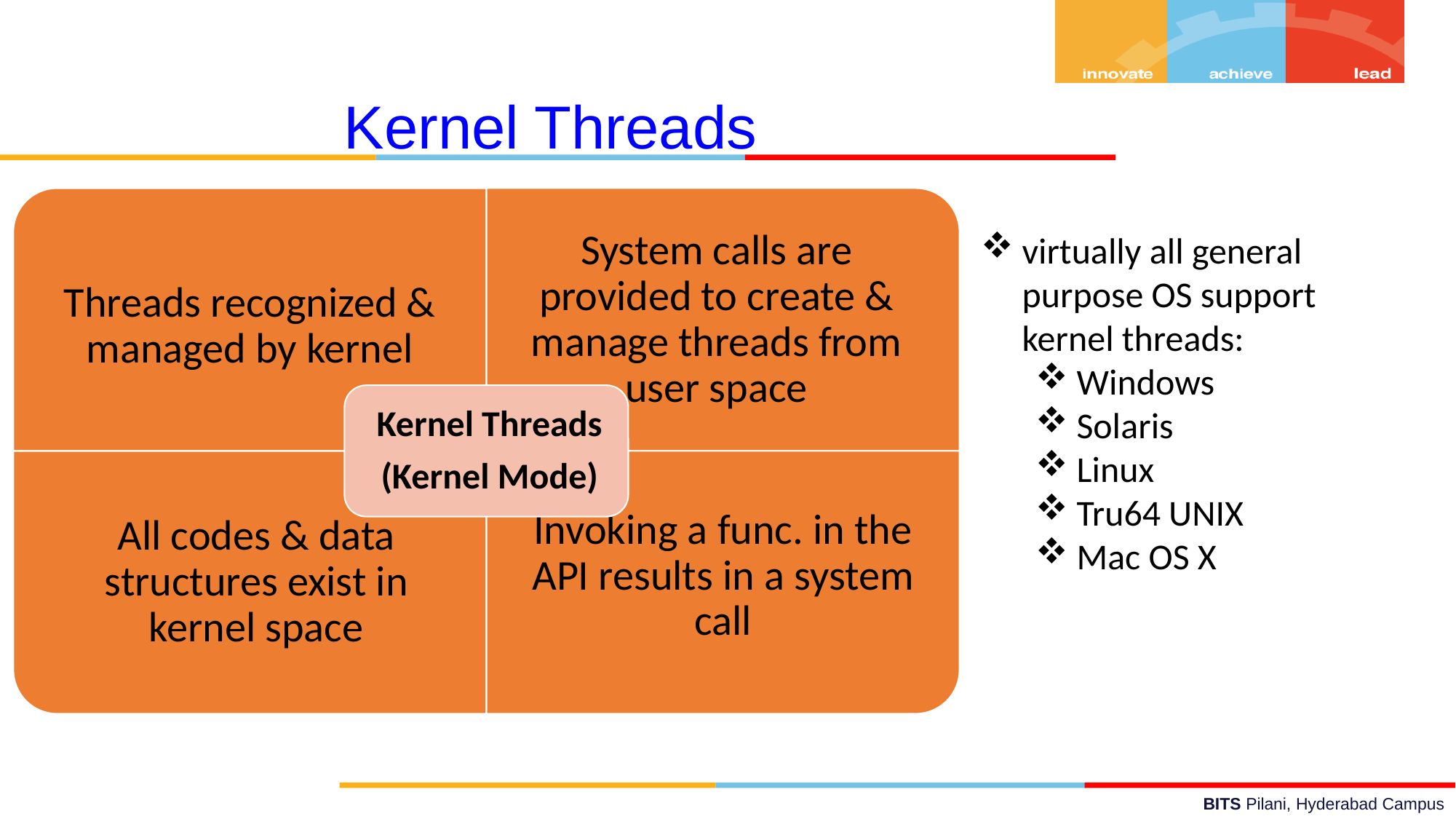

Kernel Threads
Threads recognized & managed by kernel
System calls are provided to create & manage threads from user space
All codes & data structures exist in kernel space
Invoking a func. in the API results in a system call
Kernel Threads
(Kernel Mode)

virtually all general purpose OS support kernel threads:
Windows
Solaris
Linux
Tru64 UNIX
Mac OS X